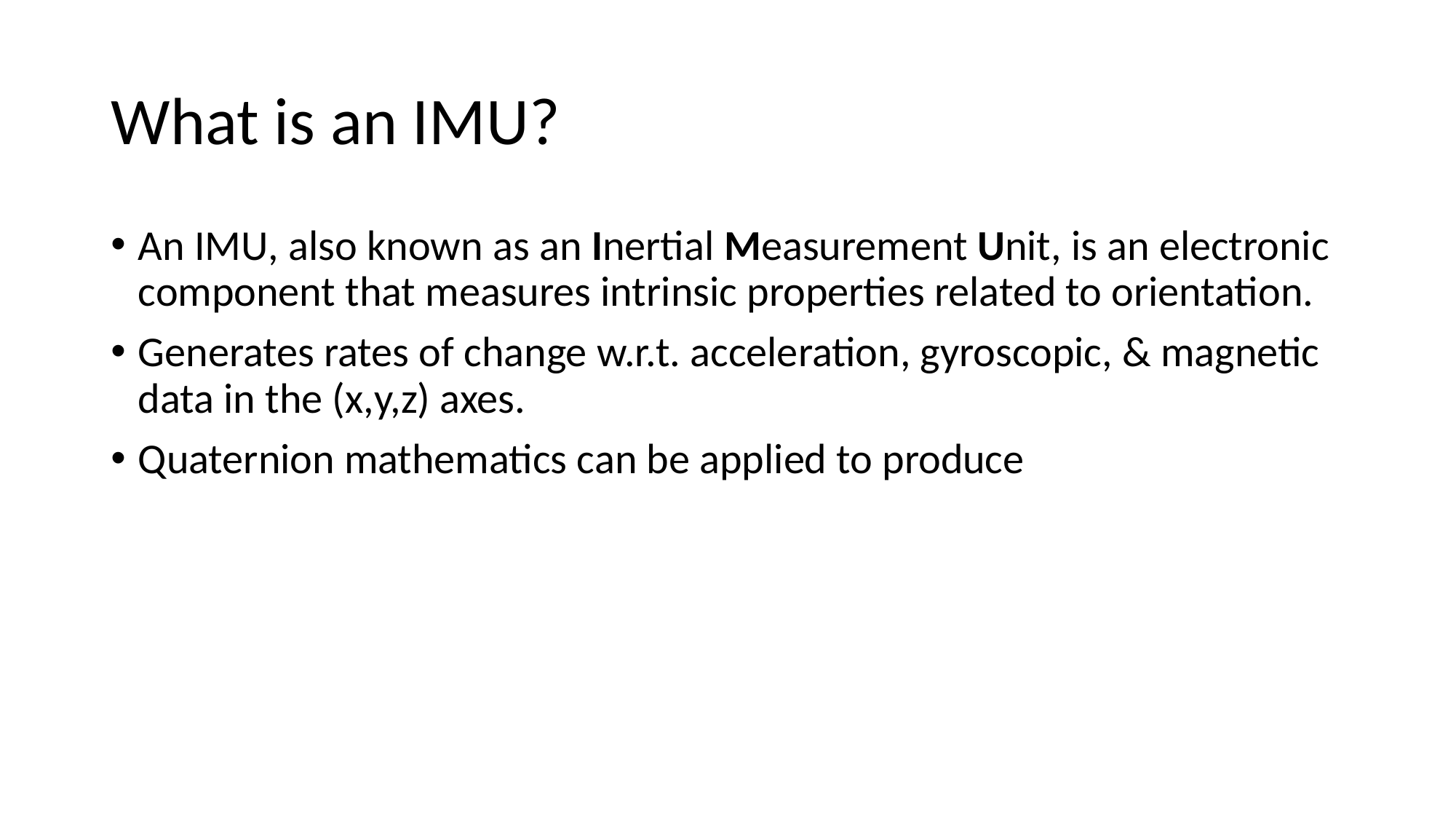

# What is an IMU?
An IMU, also known as an Inertial Measurement Unit, is an electronic component that measures intrinsic properties related to orientation.
Generates rates of change w.r.t. acceleration, gyroscopic, & magnetic data in the (x,y,z) axes.
Quaternion mathematics can be applied to produce